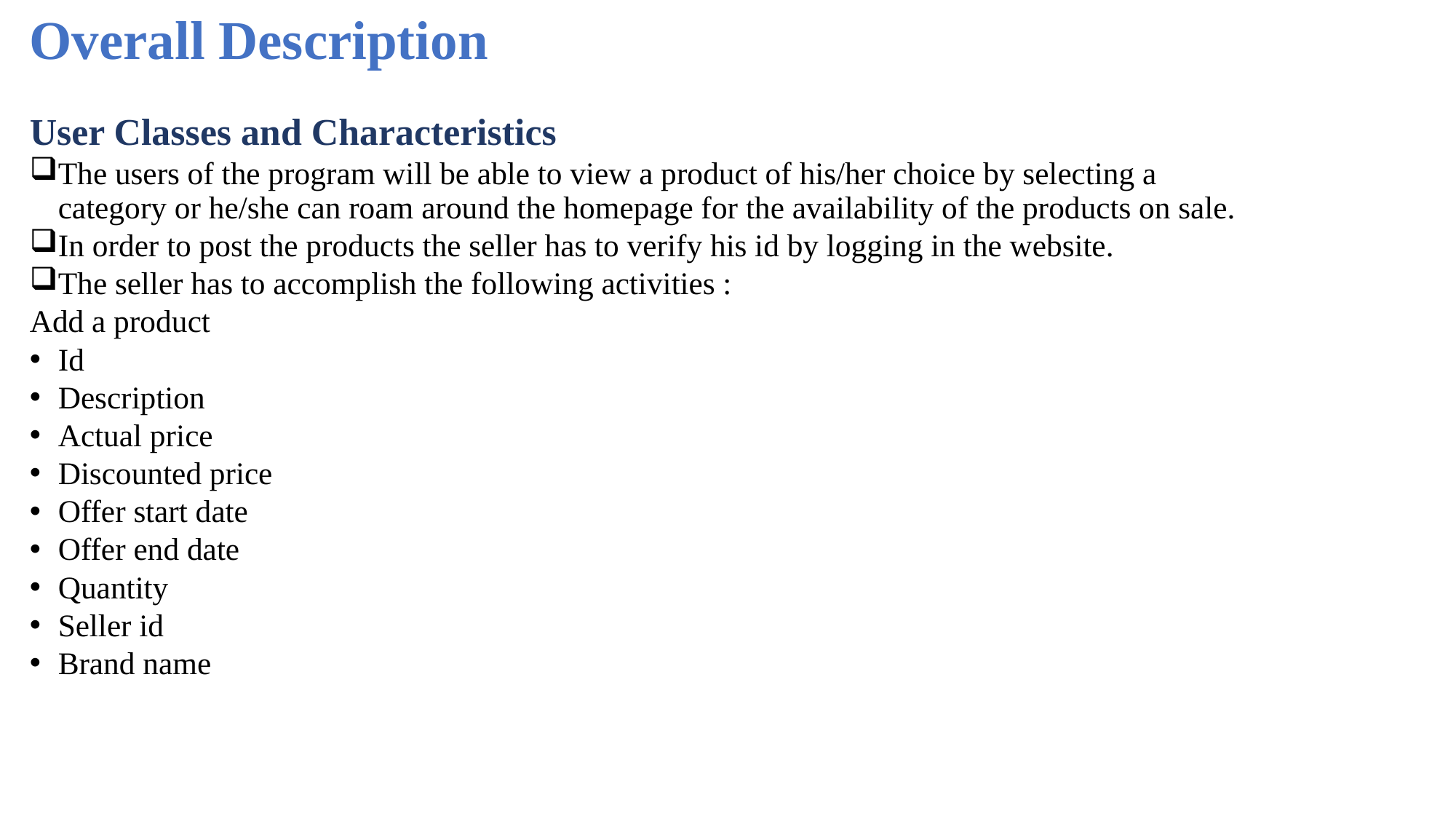

# Overall Description
User Classes and Characteristics
The users of the program will be able to view a product of his/her choice by selecting a category or he/she can roam around the homepage for the availability of the products on sale.
In order to post the products the seller has to verify his id by logging in the website.
The seller has to accomplish the following activities :
Add a product
Id
Description
Actual price
Discounted price
Offer start date
Offer end date
Quantity
Seller id
Brand name